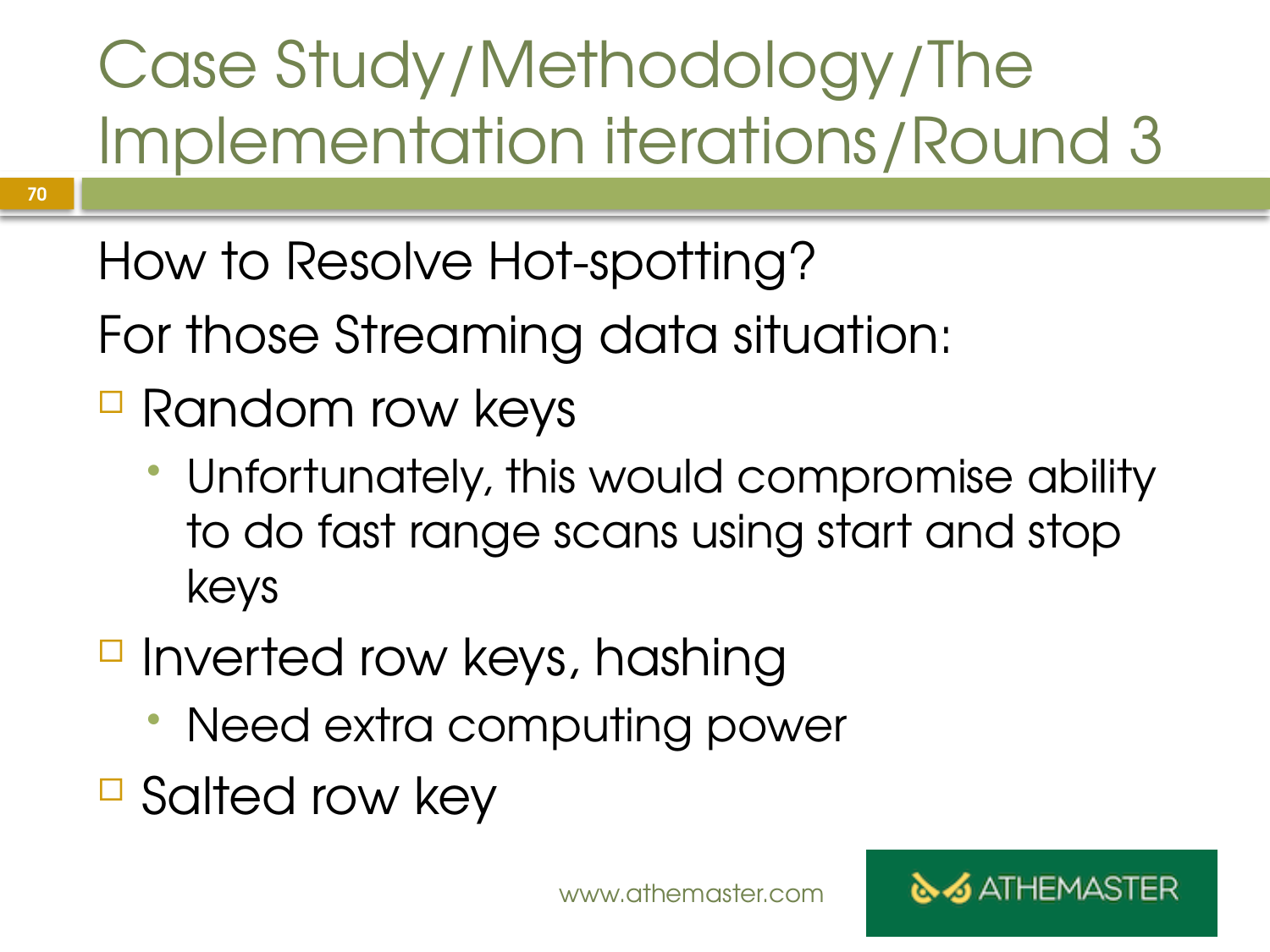

# Case Study/Methodology/The Implementation iterations/Round 3
70
How to Resolve Hot-spotting?
For those Streaming data situation:
Random row keys
Unfortunately, this would compromise ability to do fast range scans using start and stop keys
Inverted row keys, hashing
Need extra computing power
Salted row key

www.athemaster.com